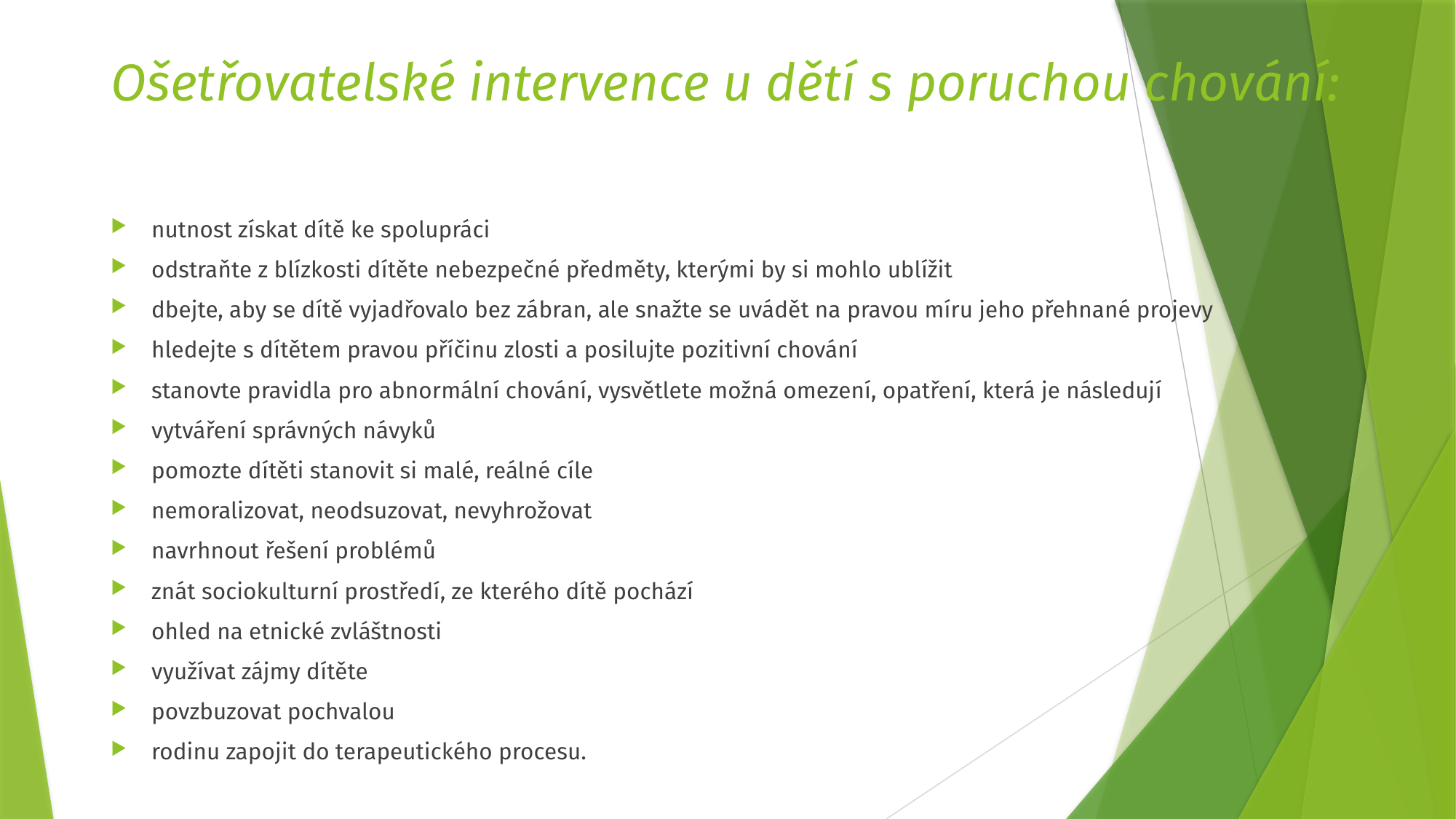

# Ošetřovatelské intervence u dětí s poruchou chování:

nutnost získat dítě ke spolupráci
odstraňte z blízkosti dítěte nebezpečné předměty, kterými by si mohlo ublížit
dbejte, aby se dítě vyjadřovalo bez zábran, ale snažte se uvádět na pravou míru jeho přehnané projevy
hledejte s dítětem pravou příčinu zlosti a posilujte pozitivní chování
stanovte pravidla pro abnormální chování, vysvětlete možná omezení, opatření, která je následují
vytváření správných návyků
pomozte dítěti stanovit si malé, reálné cíle
nemoralizovat, neodsuzovat, nevyhrožovat
navrhnout řešení problémů
znát sociokulturní prostředí, ze kterého dítě pochází
ohled na etnické zvláštnosti
využívat zájmy dítěte
povzbuzovat pochvalou
rodinu zapojit do terapeutického procesu.